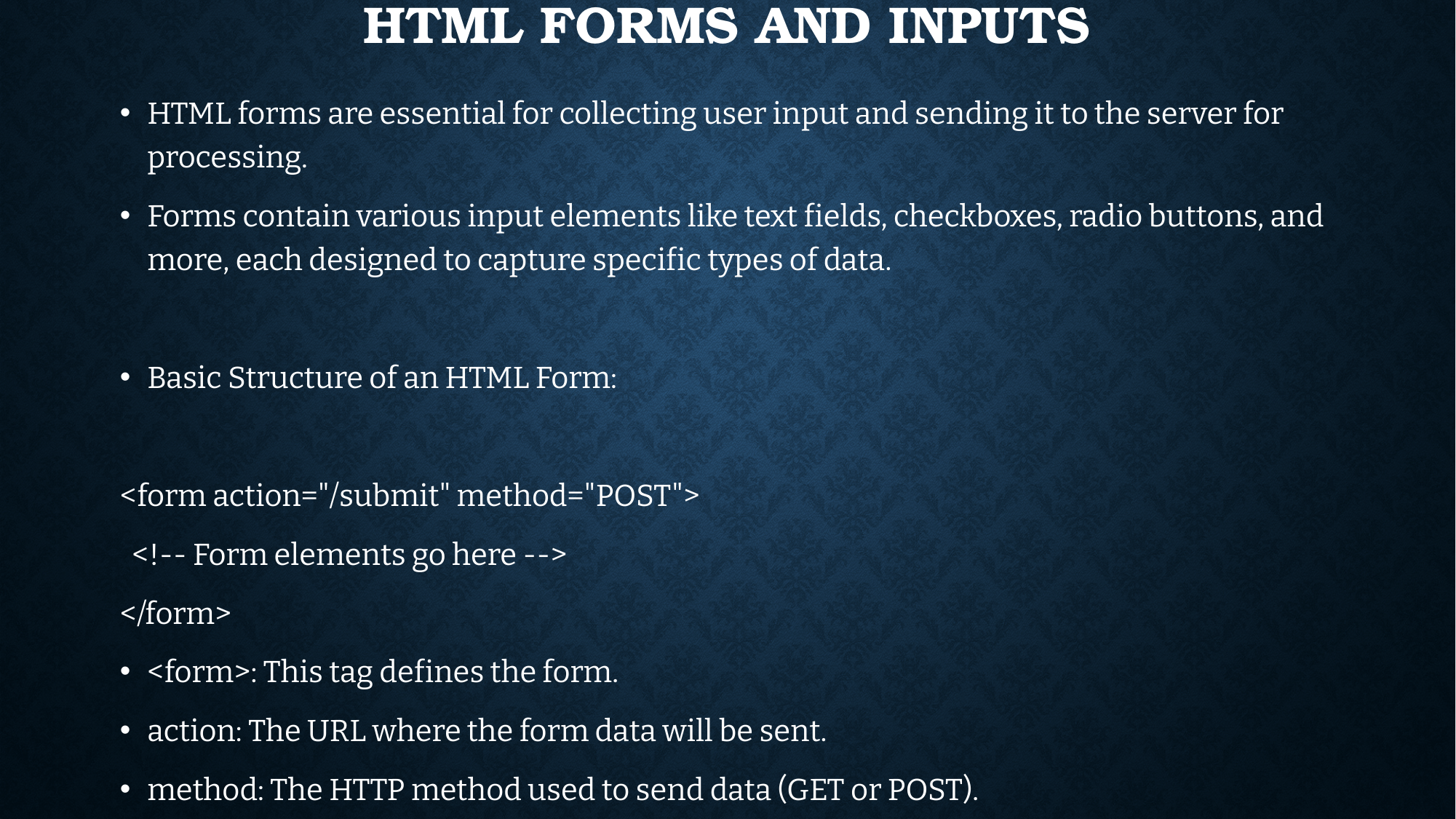

# HTML Forms and Inputs
HTML forms are essential for collecting user input and sending it to the server for processing.
Forms contain various input elements like text fields, checkboxes, radio buttons, and more, each designed to capture specific types of data.

Basic Structure of an HTML Form:

<form action="/submit" method="POST">
  <!-- Form elements go here -->
</form>
<form>: This tag defines the form.
action: The URL where the form data will be sent.
method: The HTTP method used to send data (GET or POST).